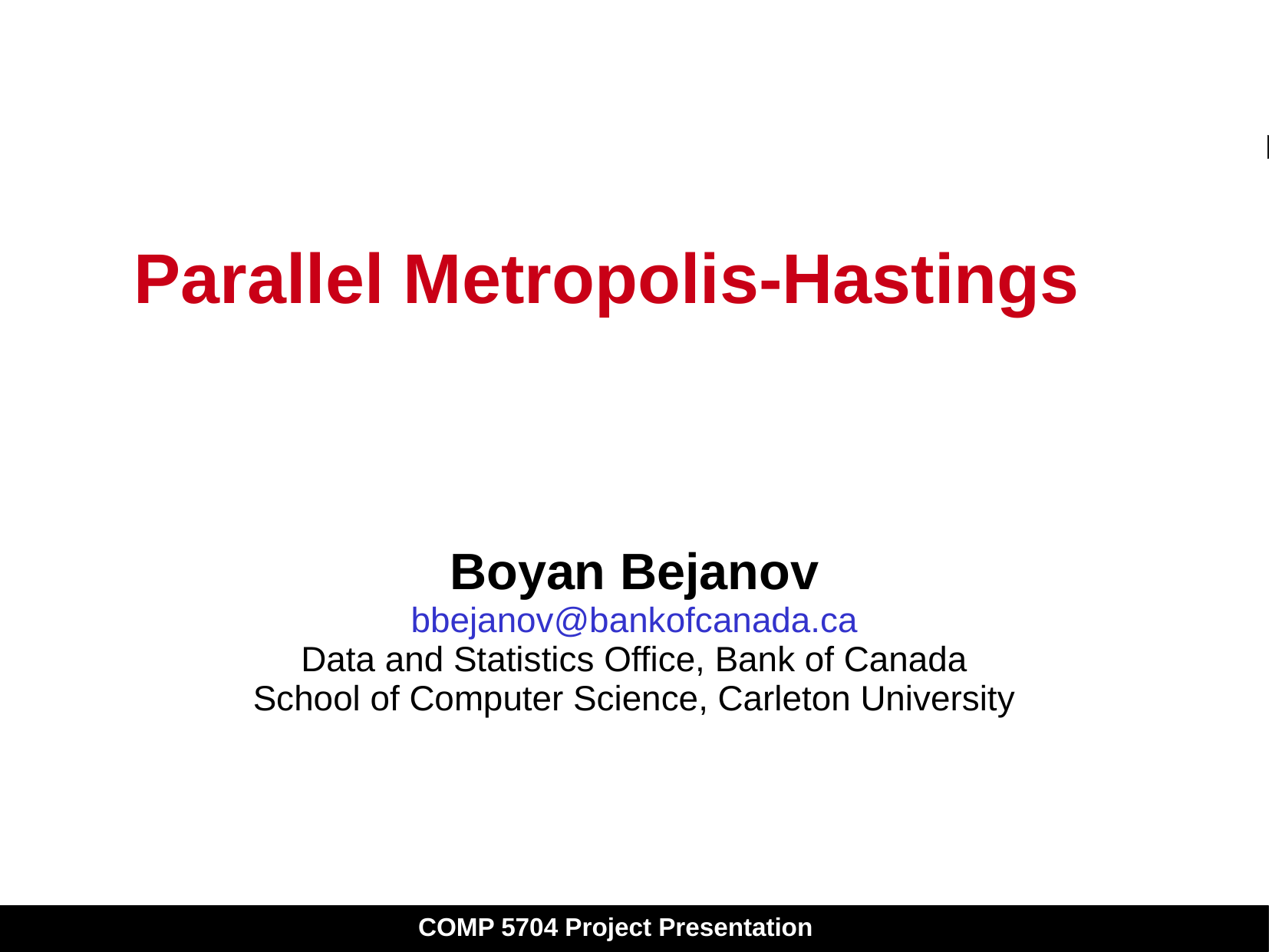

# Parallel Metropolis-Hastings
Boyan Bejanov
bbejanov@bankofcanada.ca
Data and Statistics Office, Bank of Canada
School of Computer Science, Carleton University